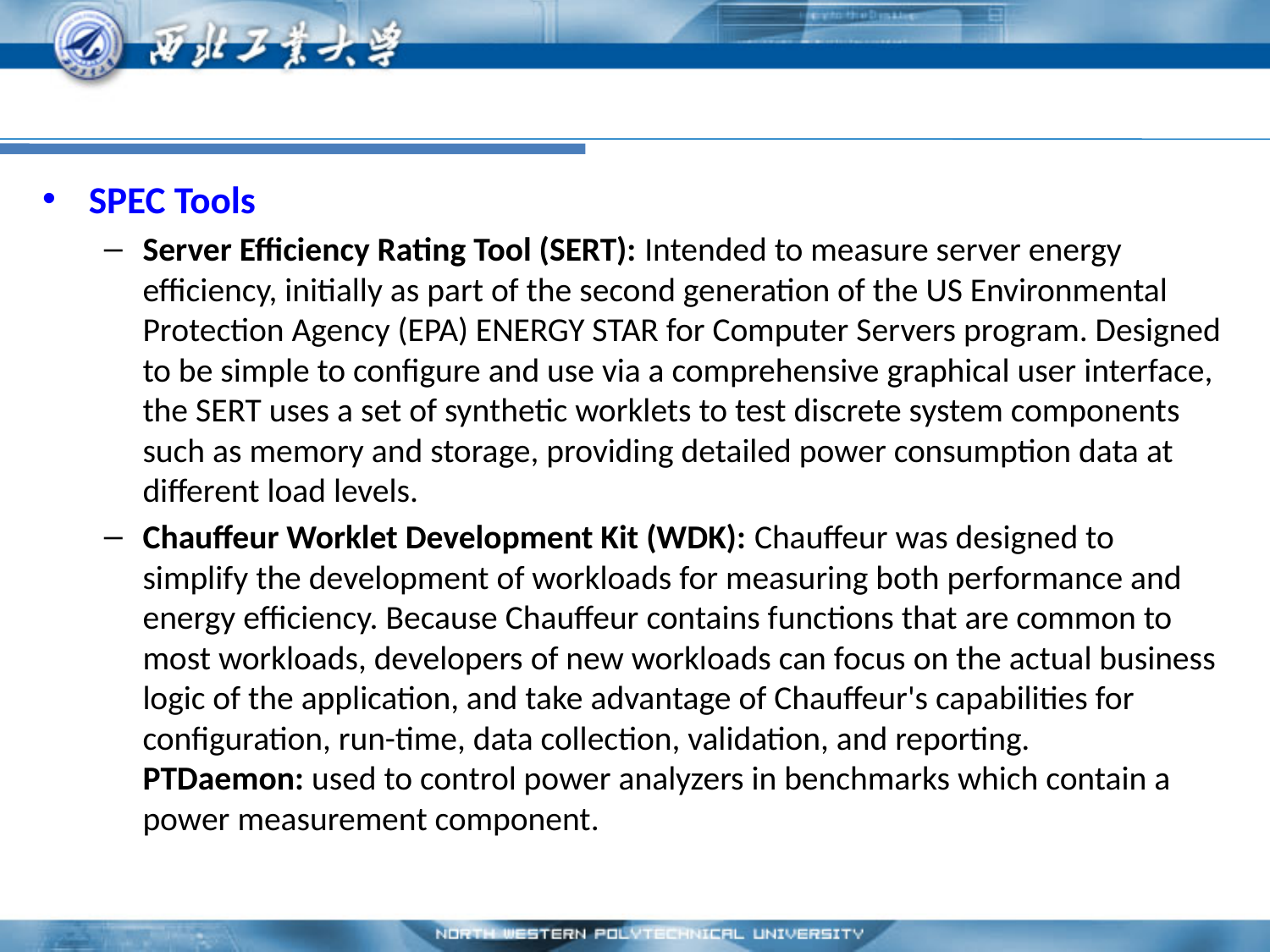

#
SPEC Tools
Server Efficiency Rating Tool (SERT): Intended to measure server energy efficiency, initially as part of the second generation of the US Environmental Protection Agency (EPA) ENERGY STAR for Computer Servers program. Designed to be simple to configure and use via a comprehensive graphical user interface, the SERT uses a set of synthetic worklets to test discrete system components such as memory and storage, providing detailed power consumption data at different load levels.
Chauffeur Worklet Development Kit (WDK): Chauffeur was designed to simplify the development of workloads for measuring both performance and energy efficiency. Because Chauffeur contains functions that are common to most workloads, developers of new workloads can focus on the actual business logic of the application, and take advantage of Chauffeur's capabilities for configuration, run-time, data collection, validation, and reporting.
PTDaemon: used to control power analyzers in benchmarks which contain a power measurement component.